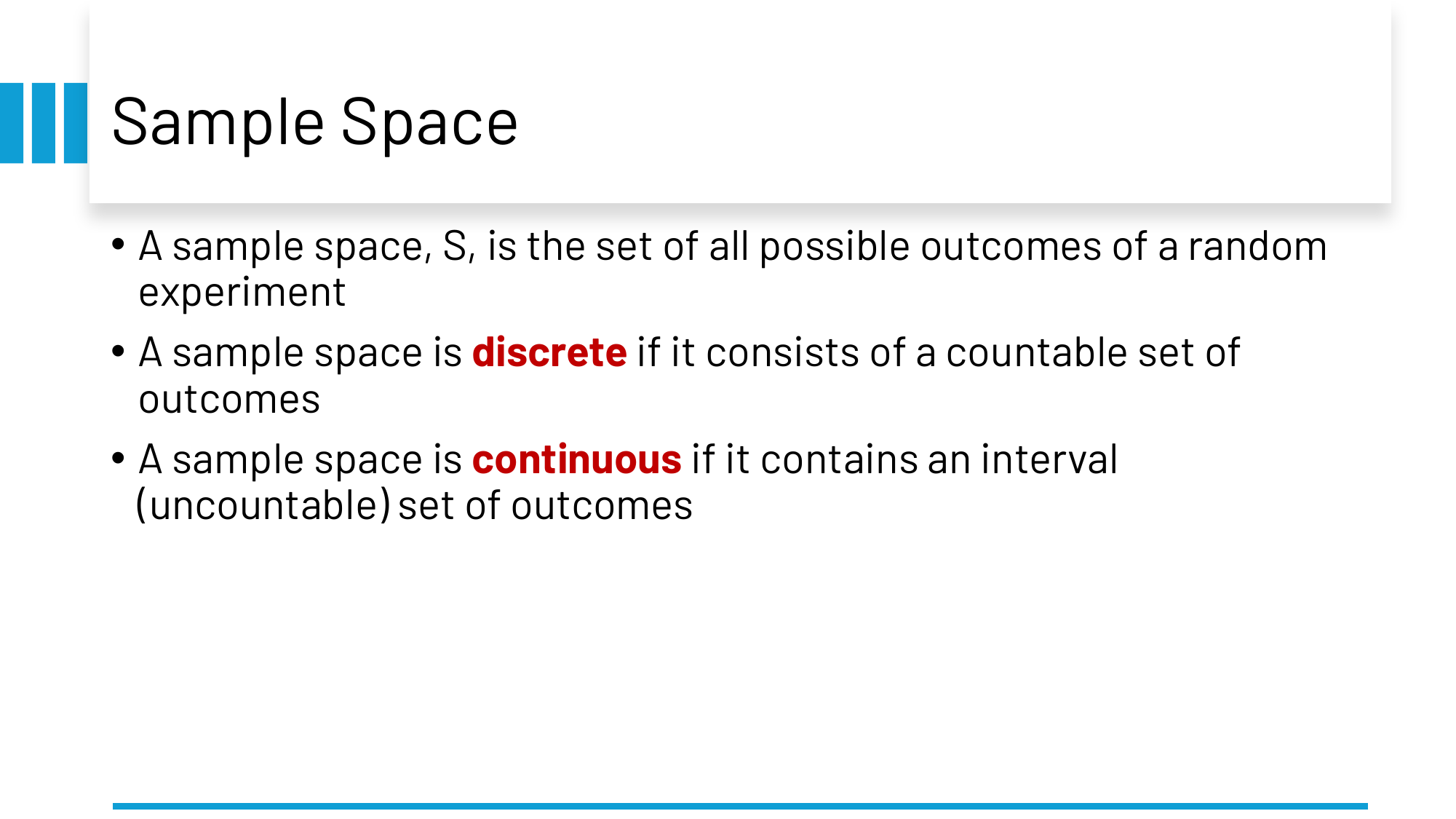

# Sample Space

A sample space, S, is the set of all possible outcomes of a random experiment
A sample space is discrete if it consists of a countable set of outcomes
A sample space is continuous if it contains an interval (uncountable) set of outcomes